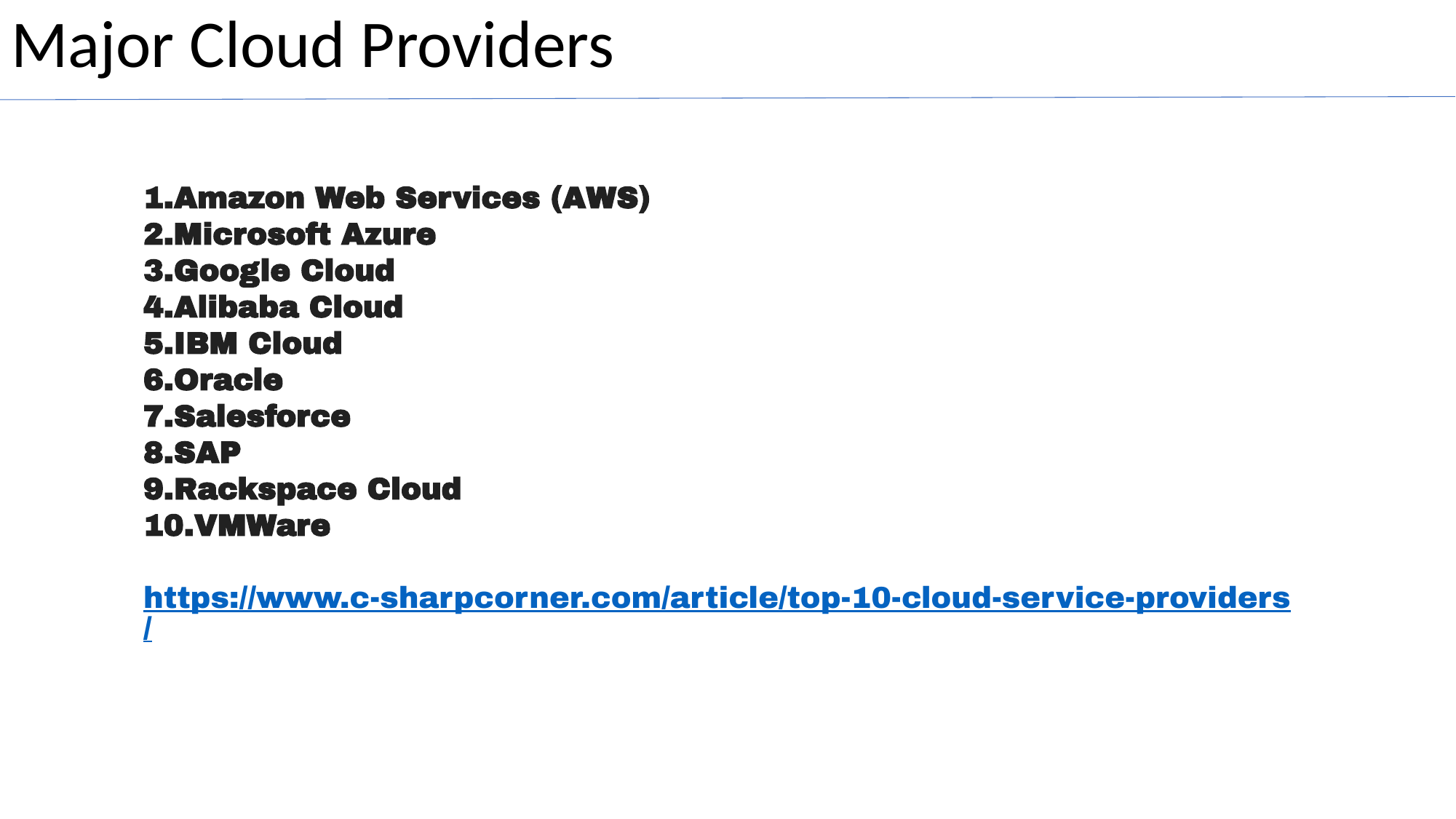

# Major Cloud Providers
Amazon Web Services (AWS)
Microsoft Azure
Google Cloud
Alibaba Cloud
IBM Cloud
Oracle
Salesforce
SAP
Rackspace Cloud
VMWare

https://www.c-sharpcorner.com/article/top-10-cloud-service-providers/